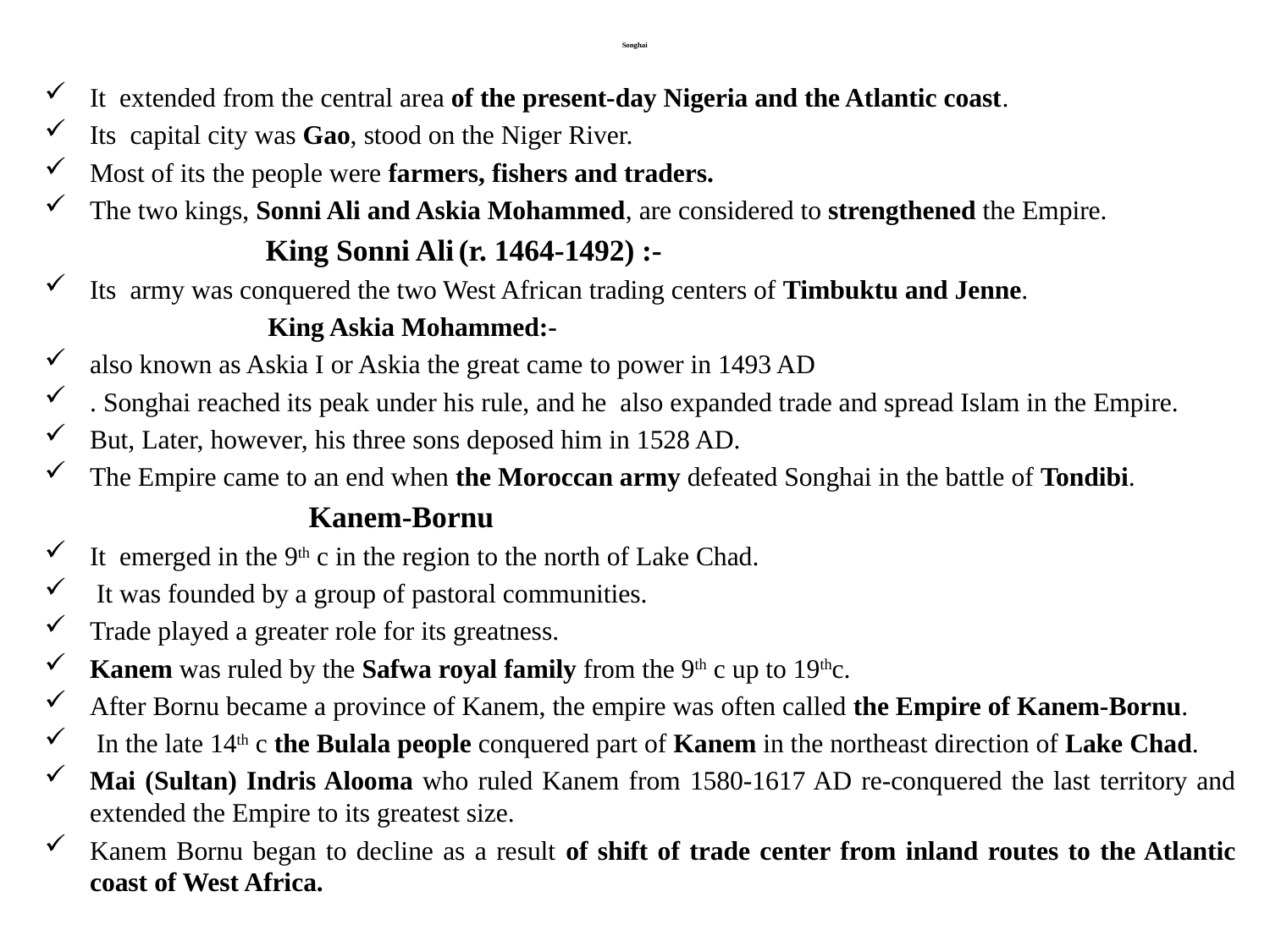

# Songhai
It  extended from the central area of the present-day Nigeria and the Atlantic coast.
Its  capital city was Gao, stood on the Niger River.
Most of its the people were farmers, fishers and traders.
The two kings, Sonni Ali and Askia Mohammed, are considered to strengthened the Empire.
                             King Sonni Ali (r. 1464-1492) :-
Its  army was conquered the two West African trading centers of Timbuktu and Jenne.
                                 King Askia Mohammed:-
also known as Askia I or Askia the great came to power in 1493 AD
. Songhai reached its peak under his rule, and he  also expanded trade and spread Islam in the Empire.
But, Later, however, his three sons deposed him in 1528 AD.
The Empire came to an end when the Moroccan army defeated Songhai in the battle of Tondibi.
                                       Kanem-Bornu
It  emerged in the 9th c in the region to the north of Lake Chad.
 It was founded by a group of pastoral communities.
Trade played a greater role for its greatness.
Kanem was ruled by the Safwa royal family from the 9th c up to 19thc.
After Bornu became a province of Kanem, the empire was often called the Empire of Kanem-Bornu.
 In the late 14th c the Bulala people conquered part of Kanem in the northeast direction of Lake Chad.
Mai (Sultan) Indris Alooma who ruled Kanem from 1580-1617 AD re-conquered the last territory and extended the Empire to its greatest size.
Kanem Bornu began to decline as a result of shift of trade center from inland routes to the Atlantic coast of West Africa.